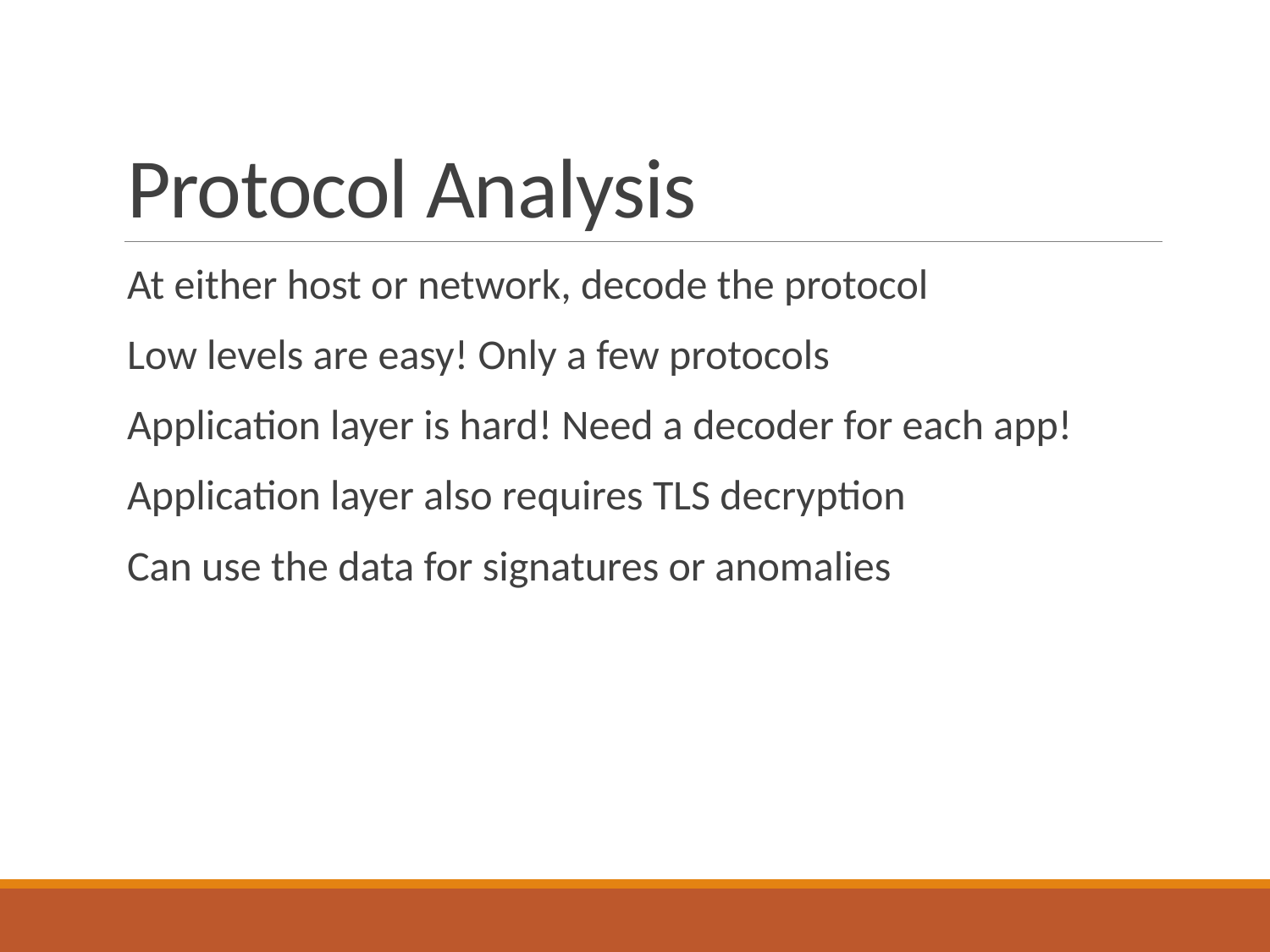

# Protocol Analysis
At either host or network, decode the protocol
Low levels are easy! Only a few protocols
Application layer is hard! Need a decoder for each app!
Application layer also requires TLS decryption
Can use the data for signatures or anomalies